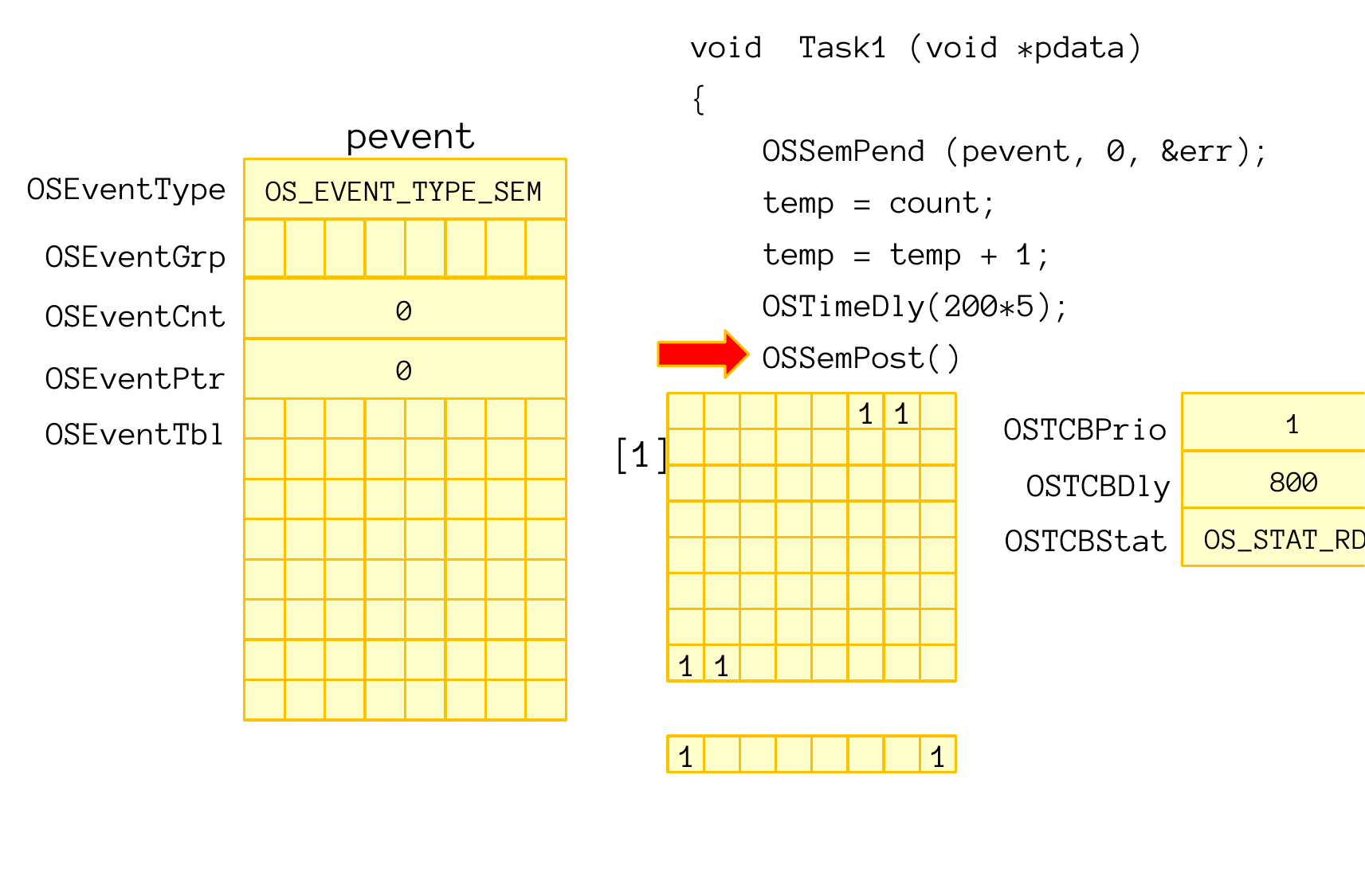

void  Task1 (void *pdata)
{
    OSSemPend (pevent, 0, &err);
    temp = count;
    temp = temp + 1;
    OSTimeDly(200*5);
    OSSemPost()
}
pevent
OSEventType
OS_EVENT_TYPE_SEM
OSEventGrp

OSEventCnt
0

OSEventPtr
0
OSTCBPrio
1

1
1

OSEventTbl

[1]

OSTCBDly
800

OSTCBStat

OS_STAT_RDY

1
1

1

1